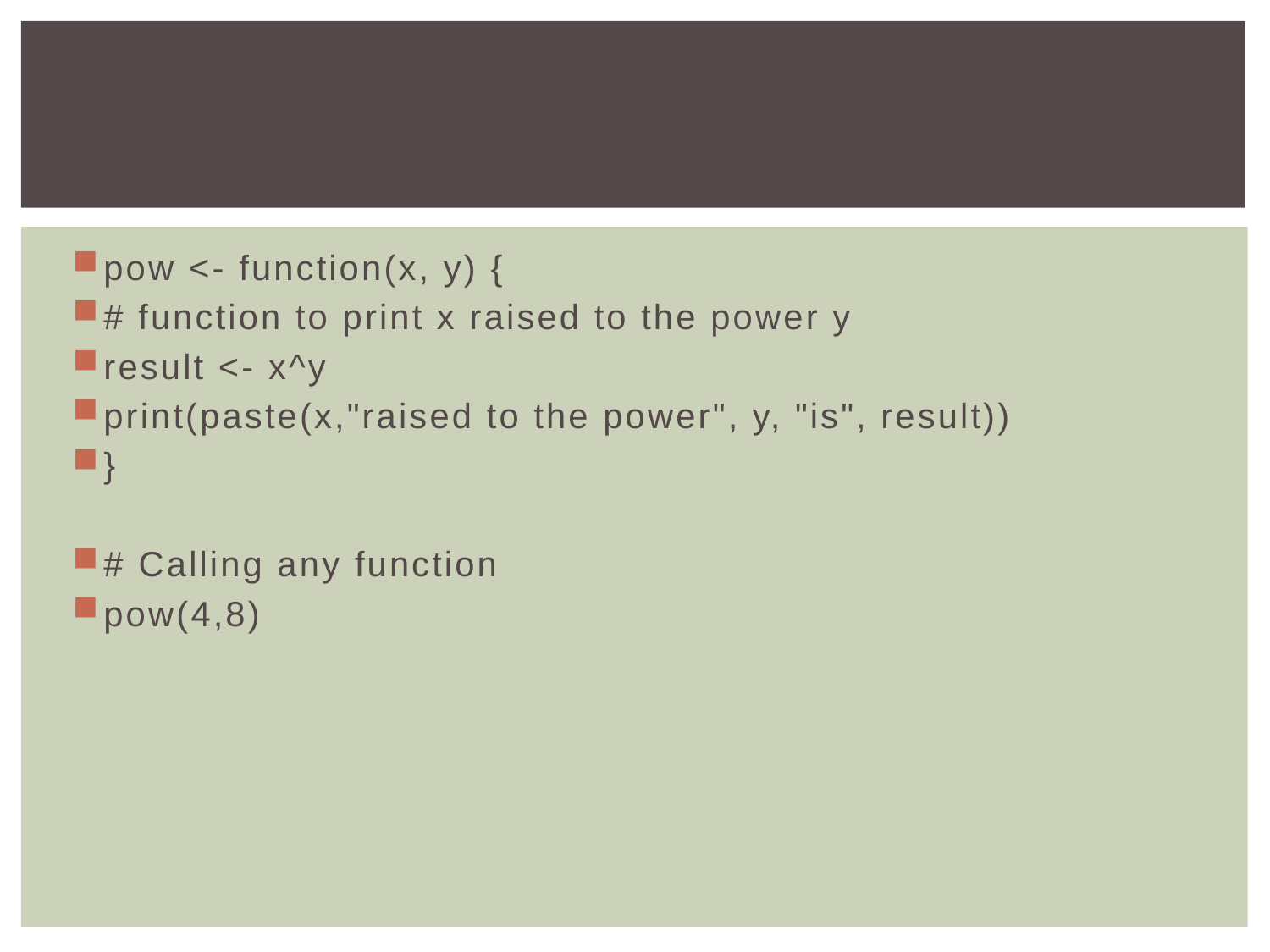

#
pow <- function(x, y) {
# function to print x raised to the power y
result <- x^y
print(paste(x,"raised to the power", y, "is", result))
}

# Calling any function
pow(4,8)